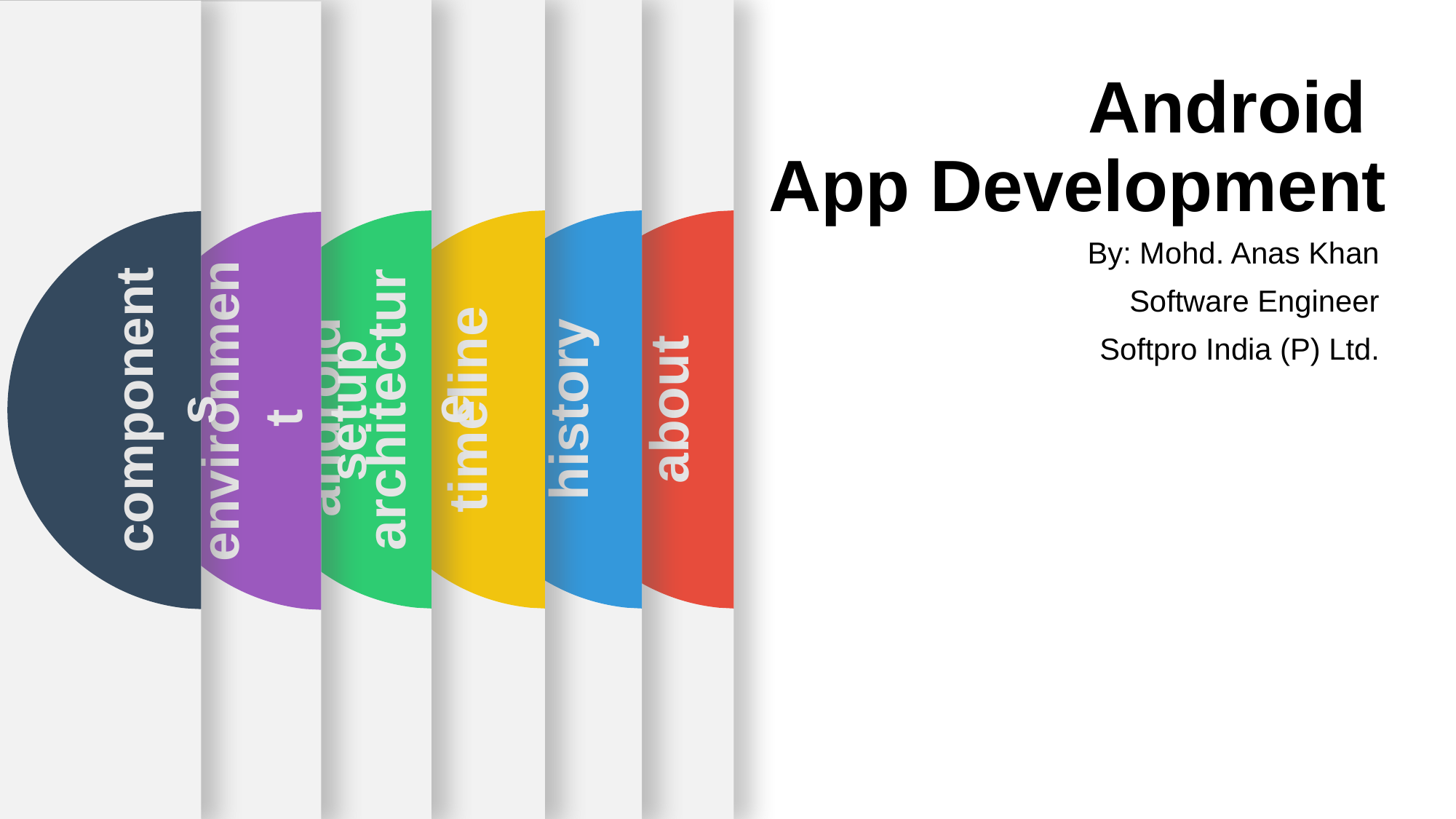

android
architecture

timeline

history

about

components

environment
setup
# Android App Development
By: Mohd. Anas Khan
Software Engineer
Softpro India (P) Ltd.